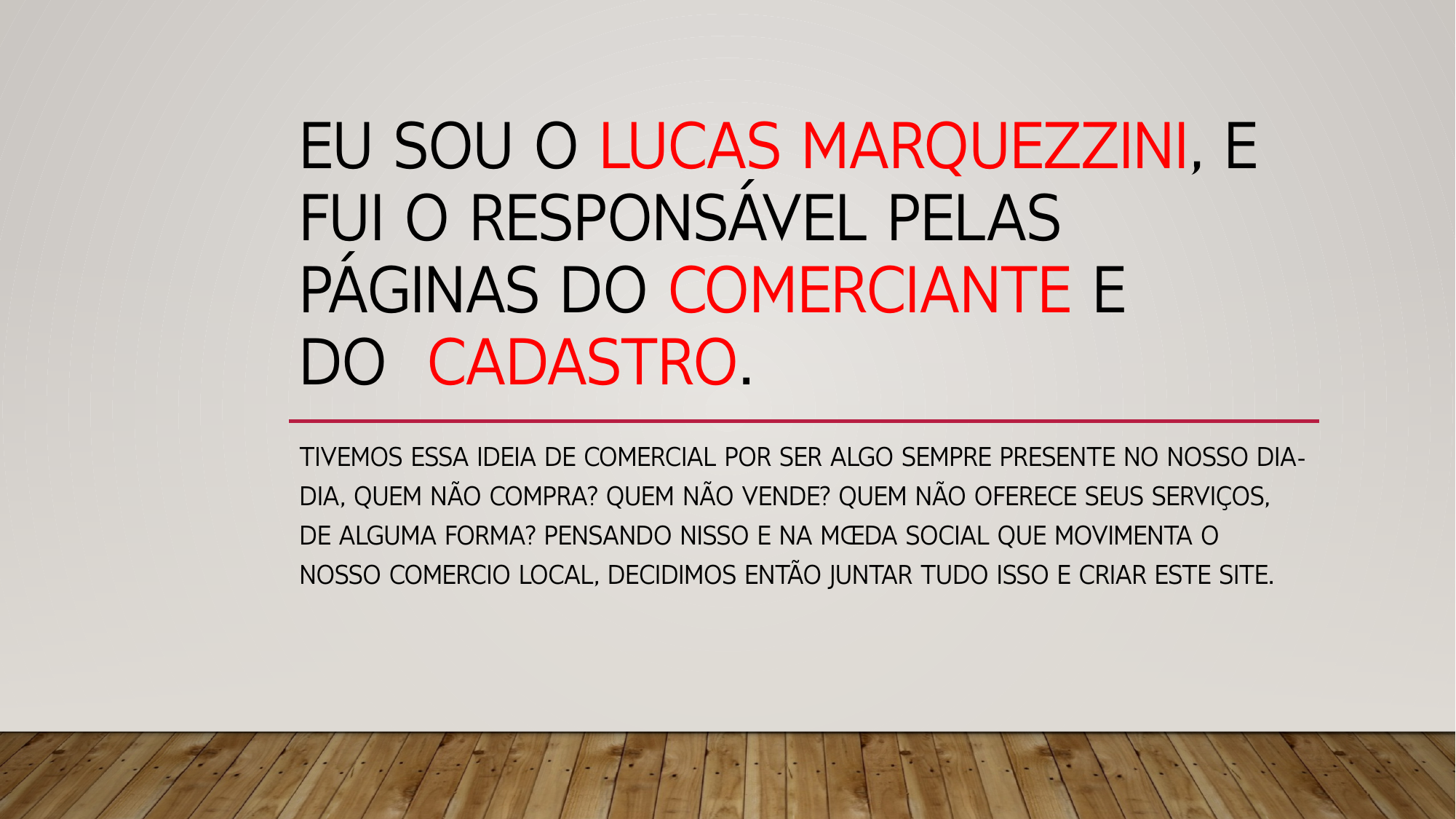

# Eu sou o lucas marquezzini, e fui o responsável pelas páginas do comerciante e do  cadastro.
Tivemos essa ideia de comercial por ser algo sempre presente no nosso dia-dia, quem não compra? Quem não vende? Quem não oferece seus serviços, de alguma forma? Pensando nisso e na moeda social que movimenta o nosso comercio local, decidimos então juntar tudo isso e criar este site.